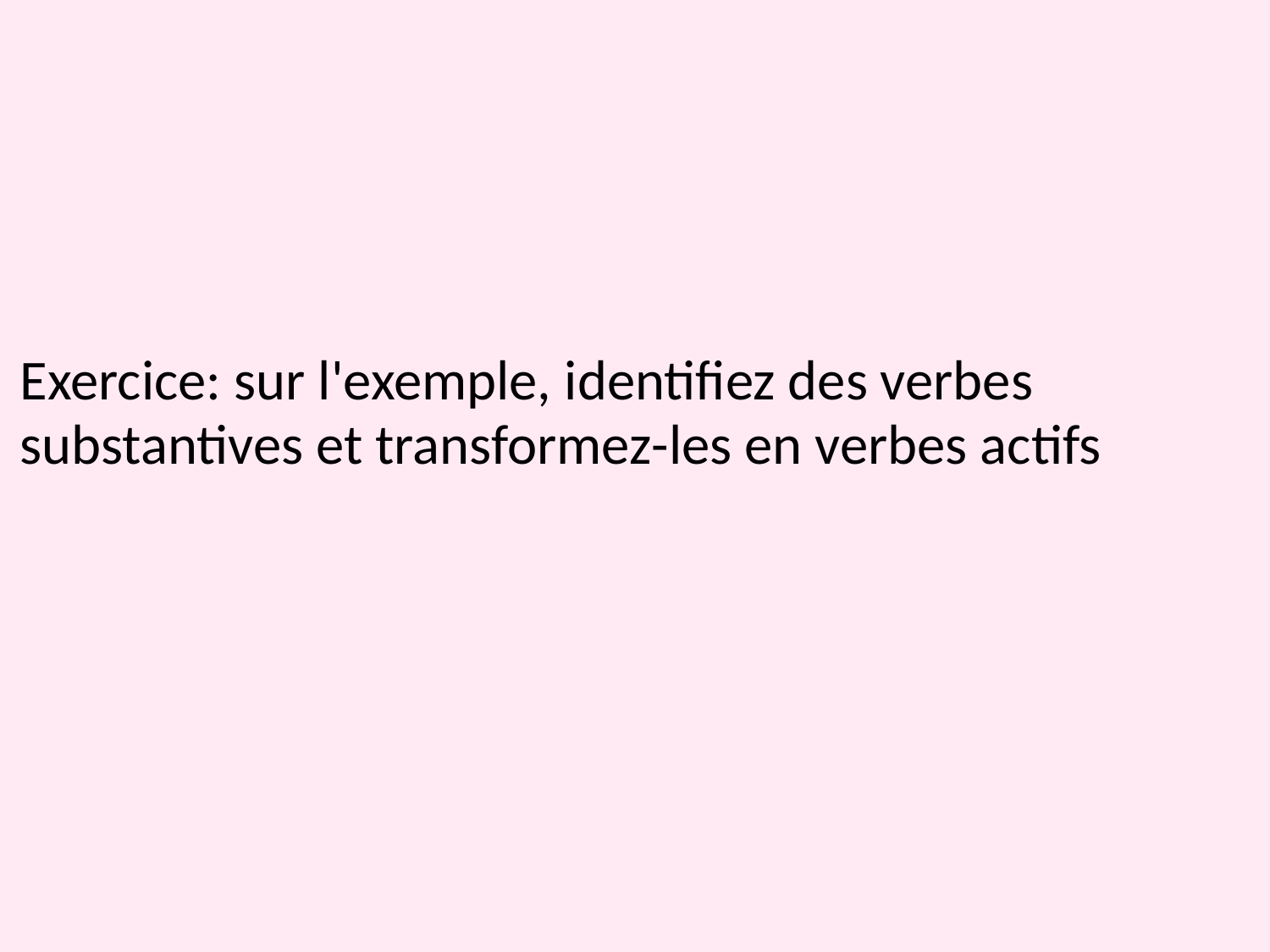

Exercice: sur l'exemple, identifiez des verbes substantives et transformez-les en verbes actifs